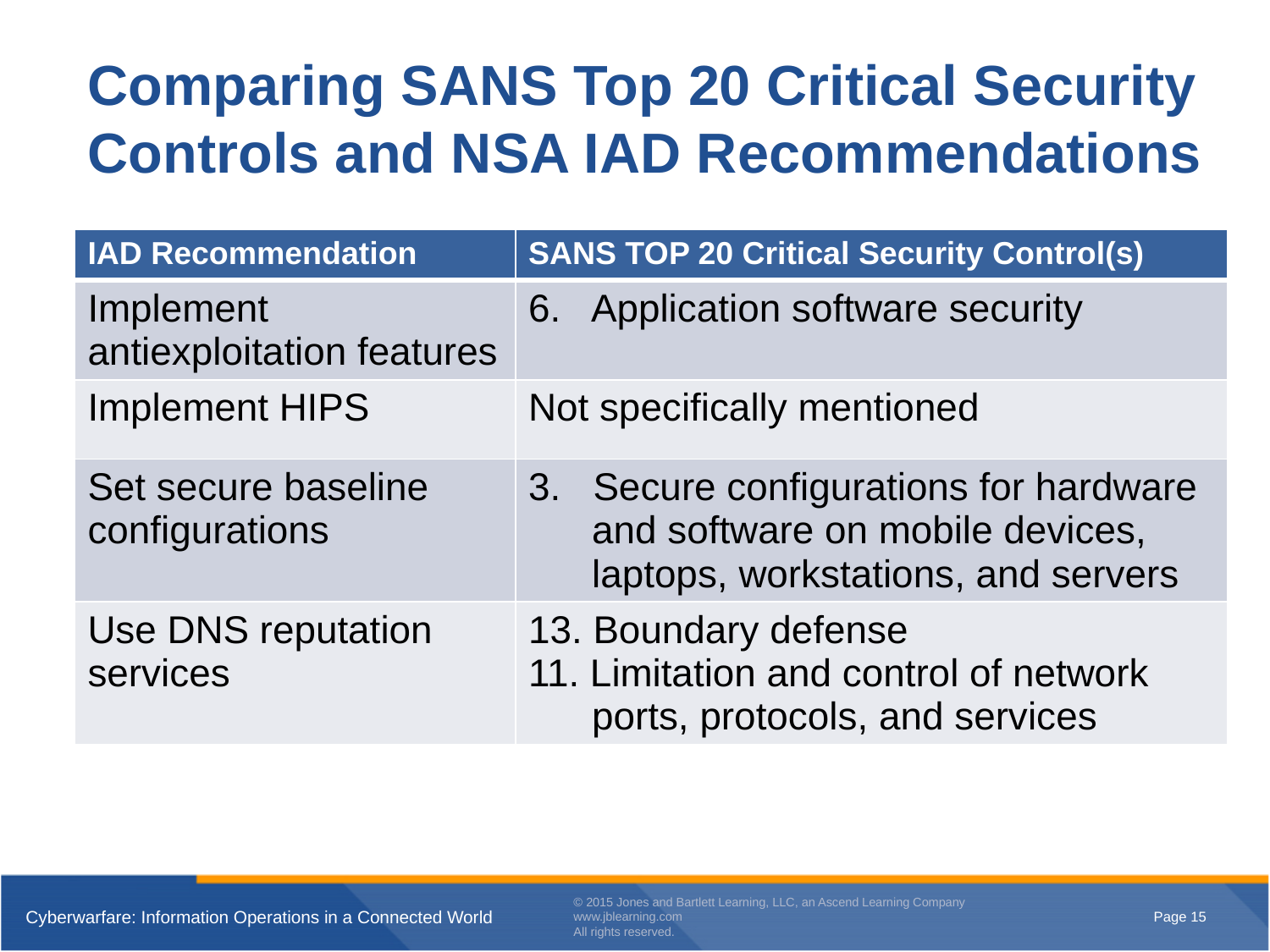

# Comparing SANS Top 20 Critical Security Controls and NSA IAD Recommendations
| IAD Recommendation | SANS TOP 20 Critical Security Control(s) |
| --- | --- |
| Implement antiexploitation features | 6. Application software security |
| Implement HIPS | Not specifically mentioned |
| Set secure baseline configurations | 3. Secure configurations for hardware and software on mobile devices, laptops, workstations, and servers |
| Use DNS reputation services | 13. Boundary defense 11. Limitation and control of network ports, protocols, and services |